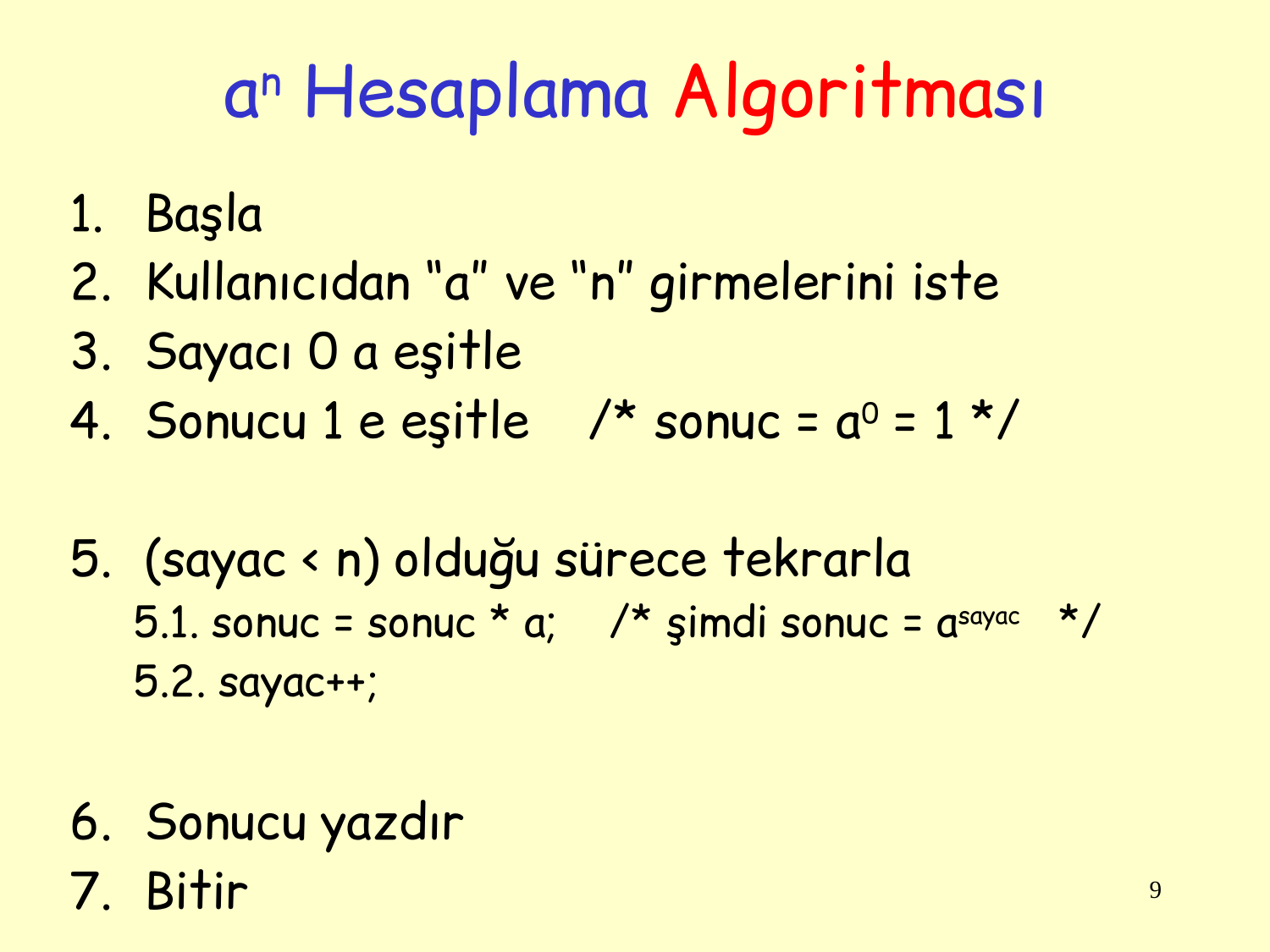

# an Hesaplama Algoritması

Başla
Kullanıcıdan “a” ve “n” girmelerini iste
Sayacı 0 a eşitle
Sonucu 1 e eşitle    /* sonuc = a0 = 1 */

(sayac < n) olduğu sürece tekrarla
5.1. sonuc = sonuc * a;    /* şimdi sonuc = asayac   */
5.2. sayac++;

Sonucu yazdır
Bitir
9